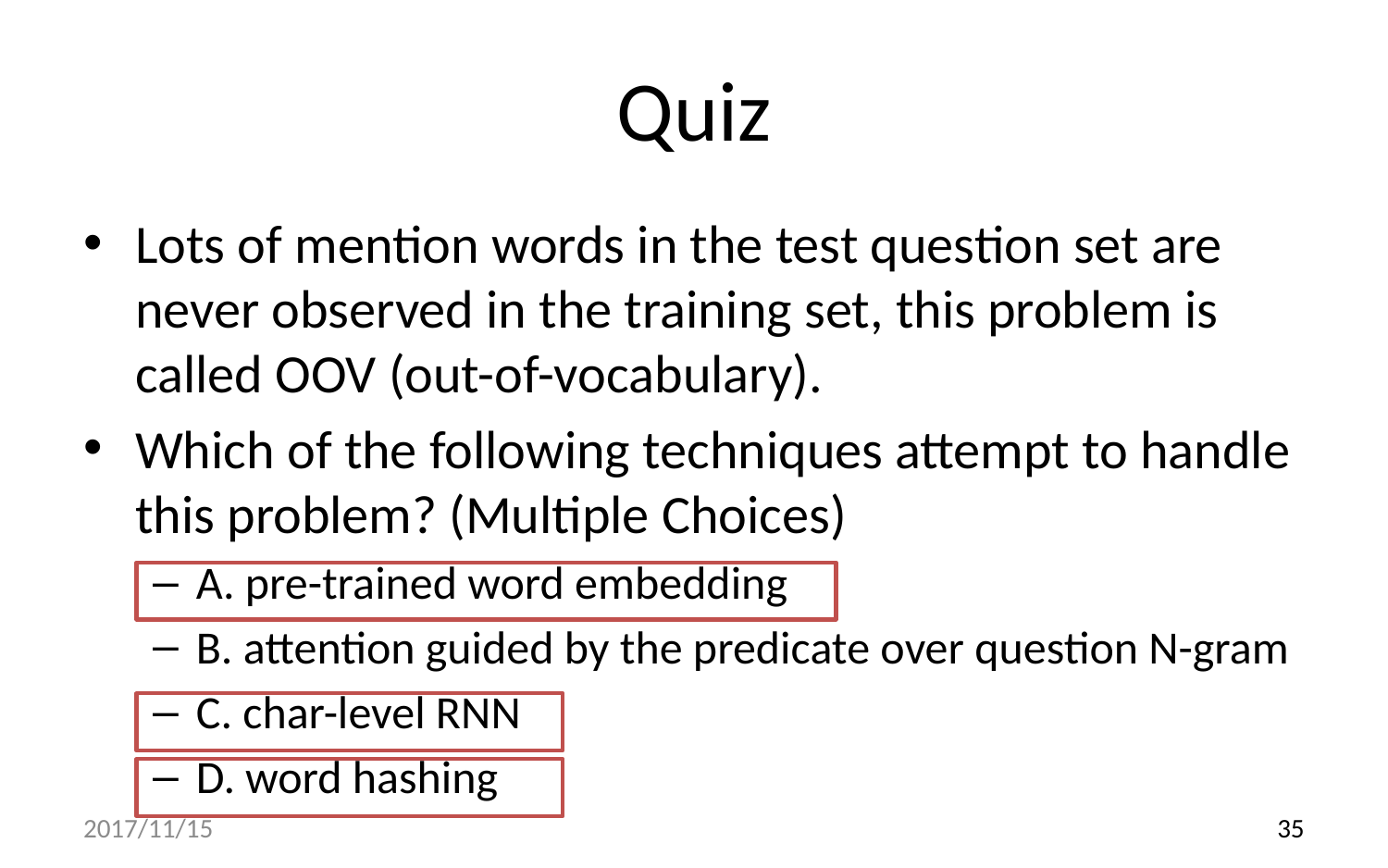

# Quiz
Lots of mention words in the test question set are never observed in the training set, this problem is called OOV (out-of-vocabulary).
Which of the following techniques attempt to handle this problem? (Multiple Choices)
A. pre-trained word embedding
B. attention guided by the predicate over question N-gram
C. char-level RNN
D. word hashing

2017/11/15
35